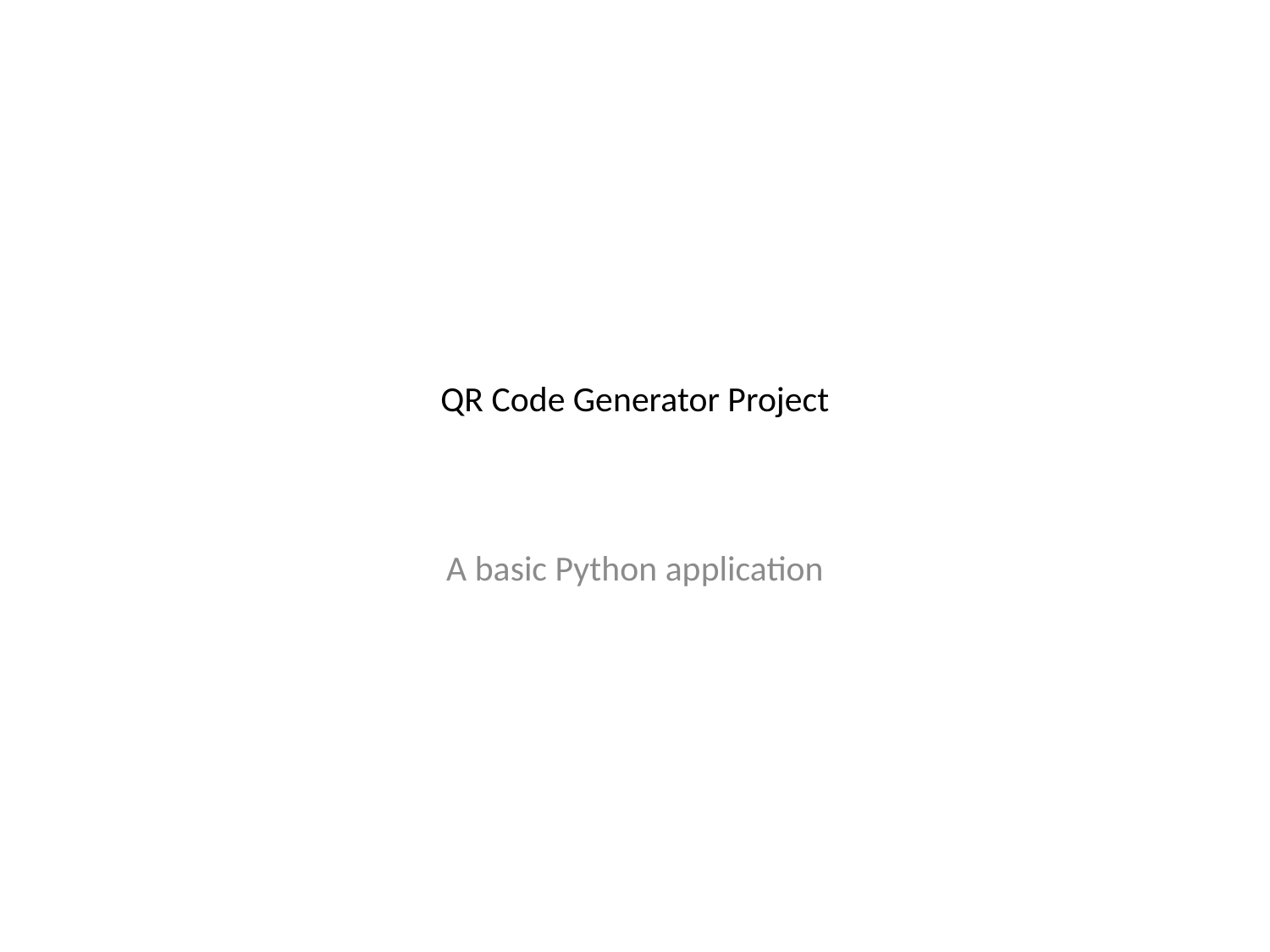

# QR Code Generator Project
A basic Python application